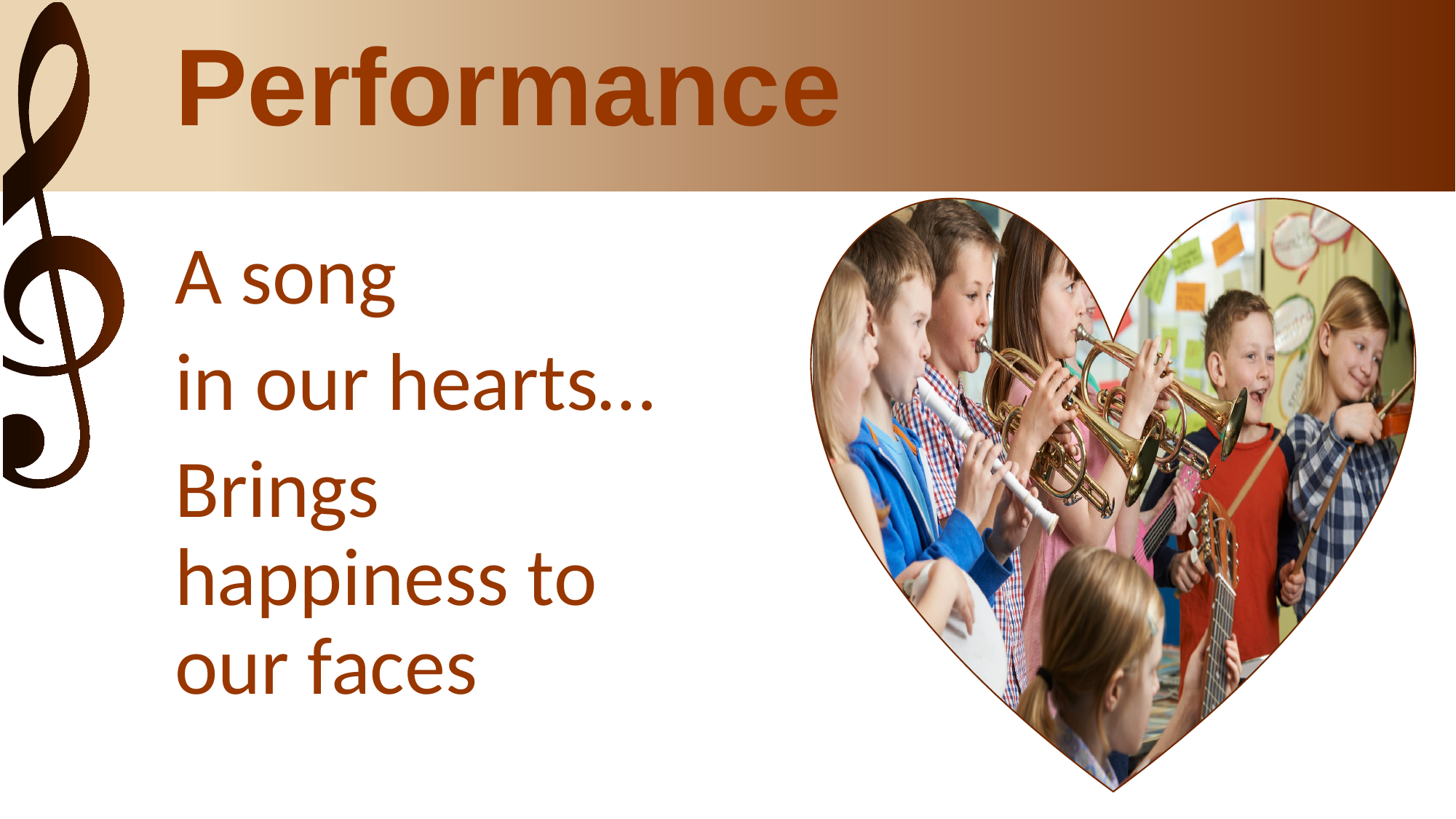

# Performance

A song
in our hearts…
Brings happiness to our faces